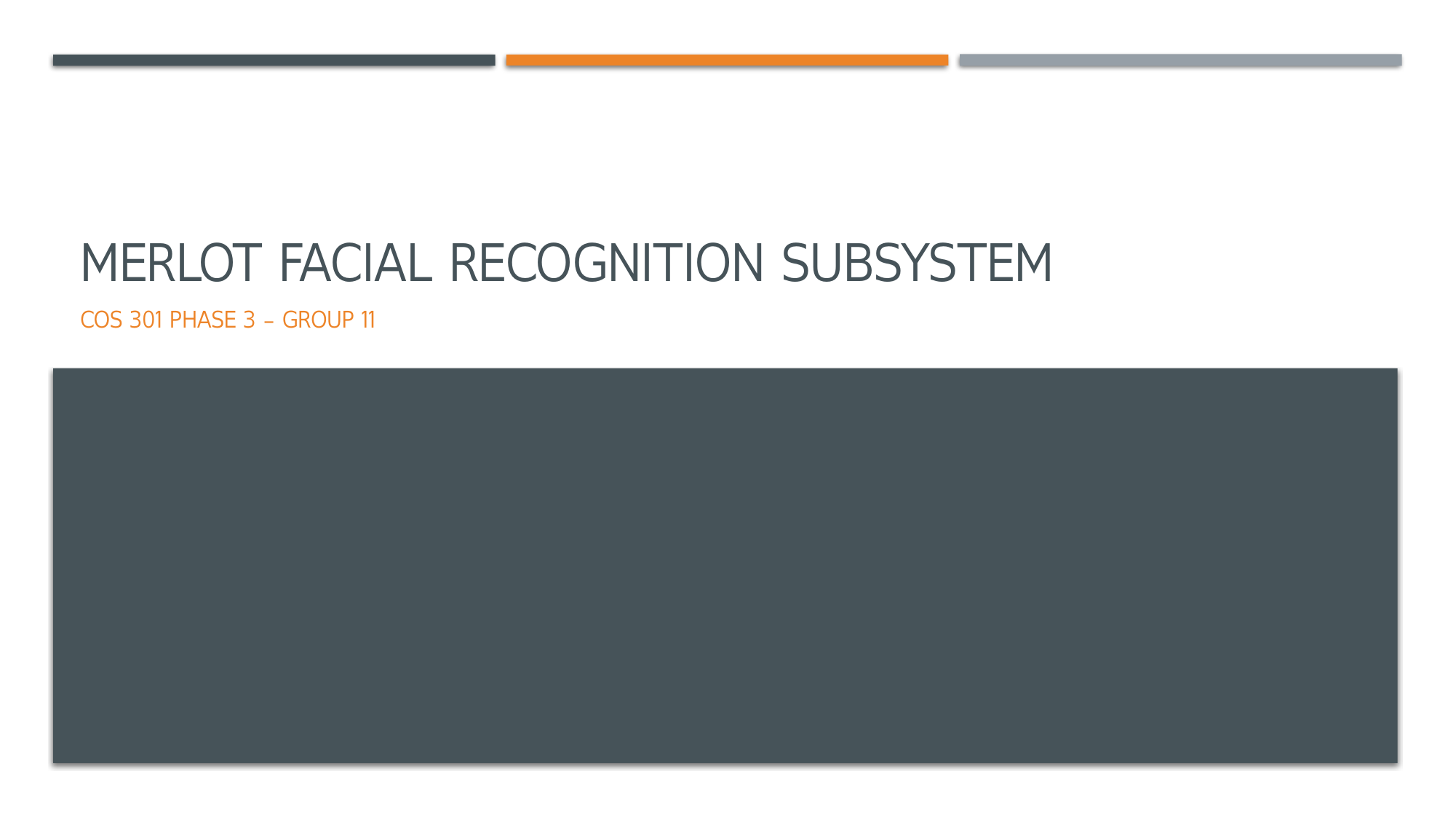

# Merlot facial recognition subsystem
COS 301 Phase 3 – Group 11